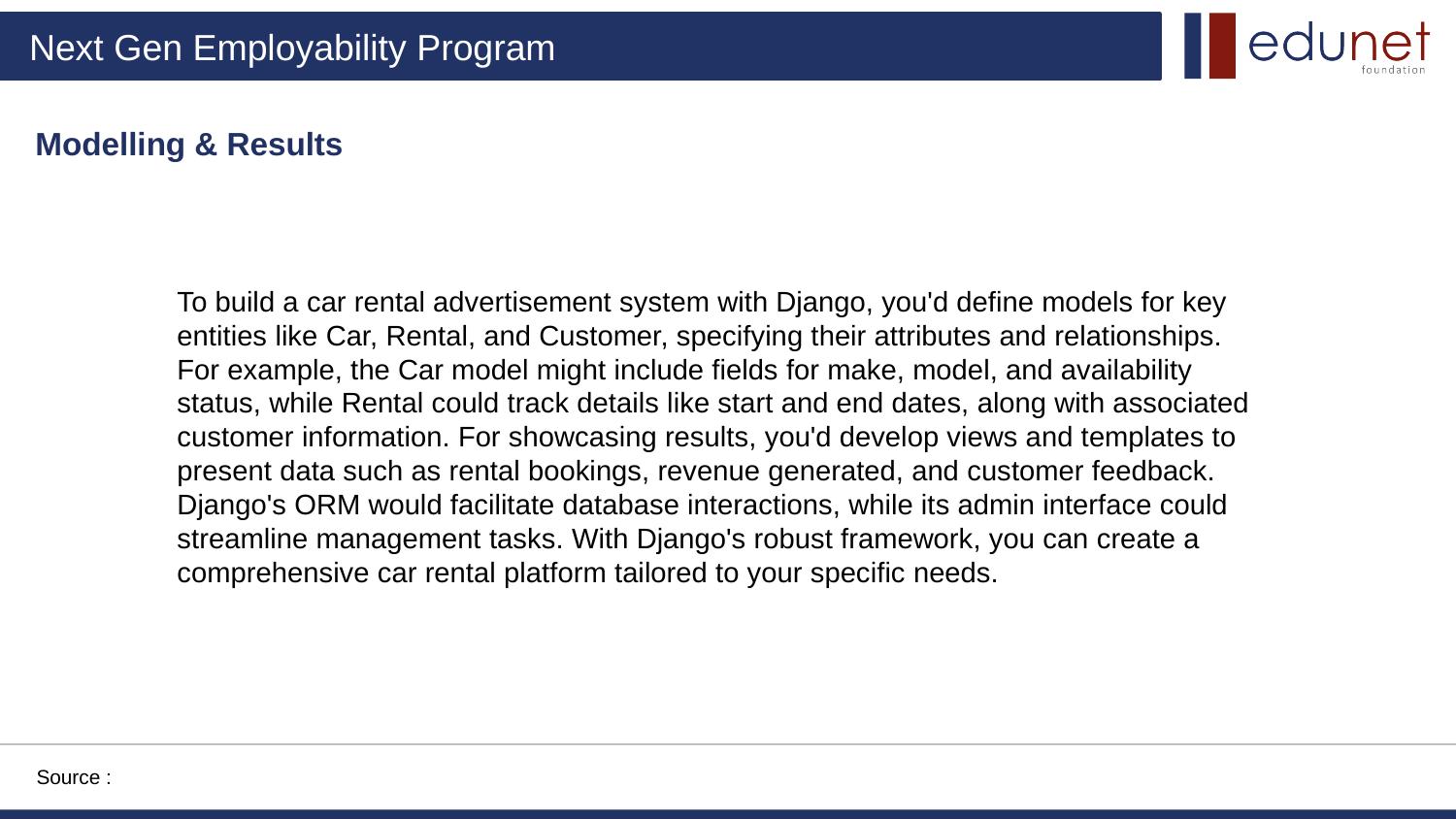

Modelling & Results
To build a car rental advertisement system with Django, you'd define models for key entities like Car, Rental, and Customer, specifying their attributes and relationships. For example, the Car model might include fields for make, model, and availability status, while Rental could track details like start and end dates, along with associated customer information. For showcasing results, you'd develop views and templates to present data such as rental bookings, revenue generated, and customer feedback. Django's ORM would facilitate database interactions, while its admin interface could streamline management tasks. With Django's robust framework, you can create a comprehensive car rental platform tailored to your specific needs.
Source :